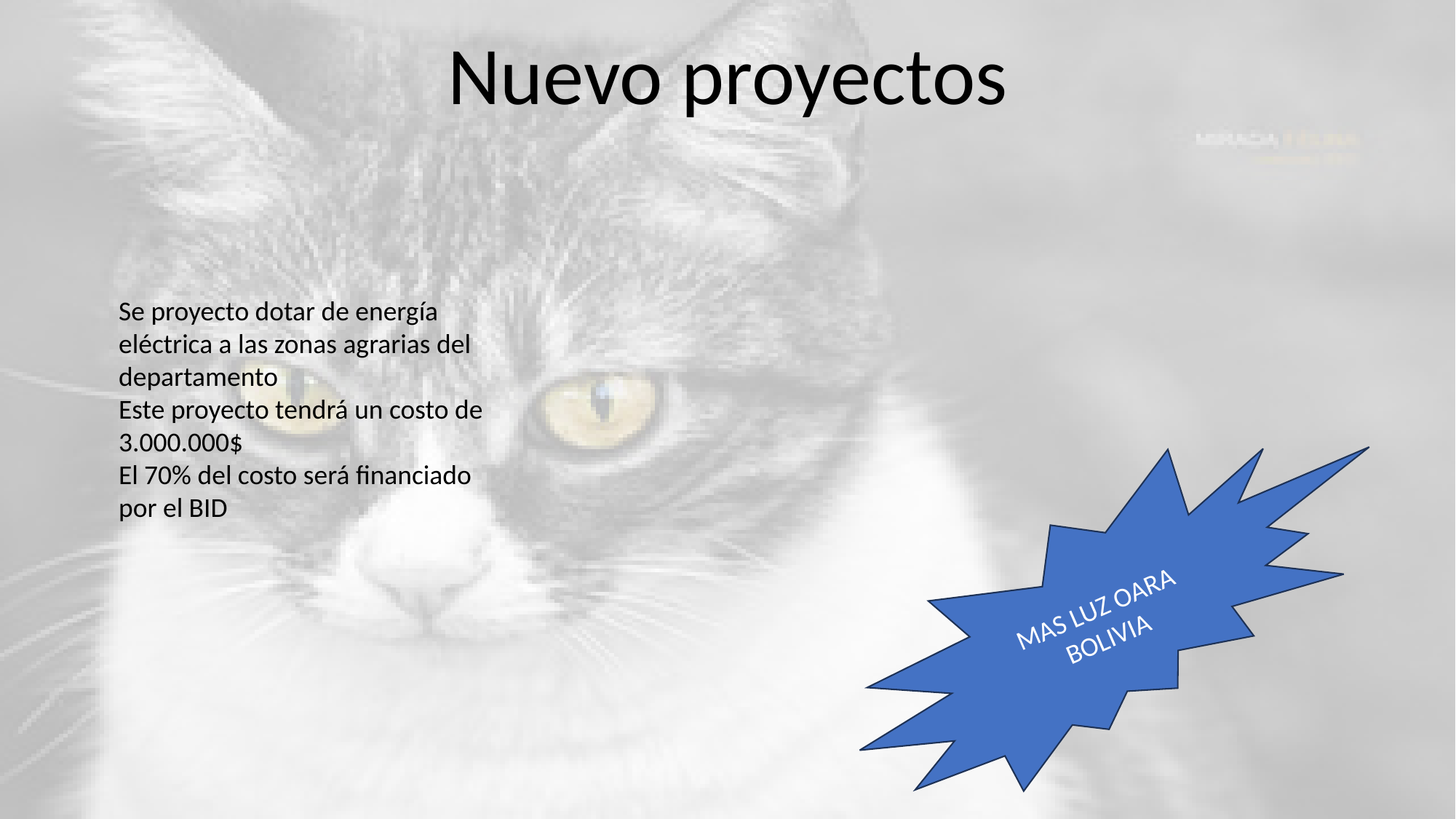

Nuevo proyectos
Se proyecto dotar de energía eléctrica a las zonas agrarias del departamento
Este proyecto tendrá un costo de 3.000.000$
El 70% del costo será financiado por el BID
MAS LUZ OARA BOLIVIA